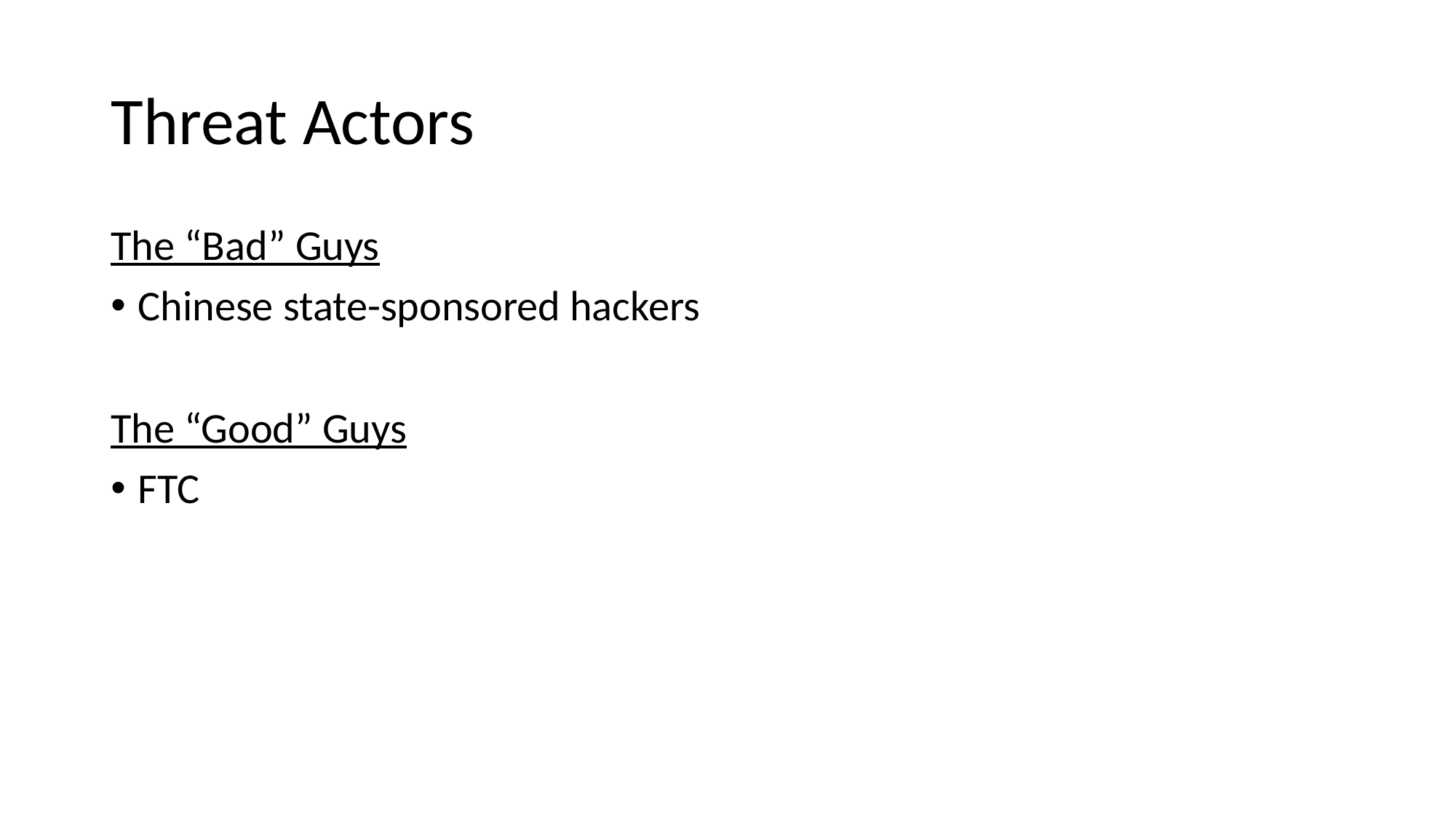

# Threat Actors
The “Bad” Guys
Chinese state-sponsored hackers

The “Good” Guys
FTC